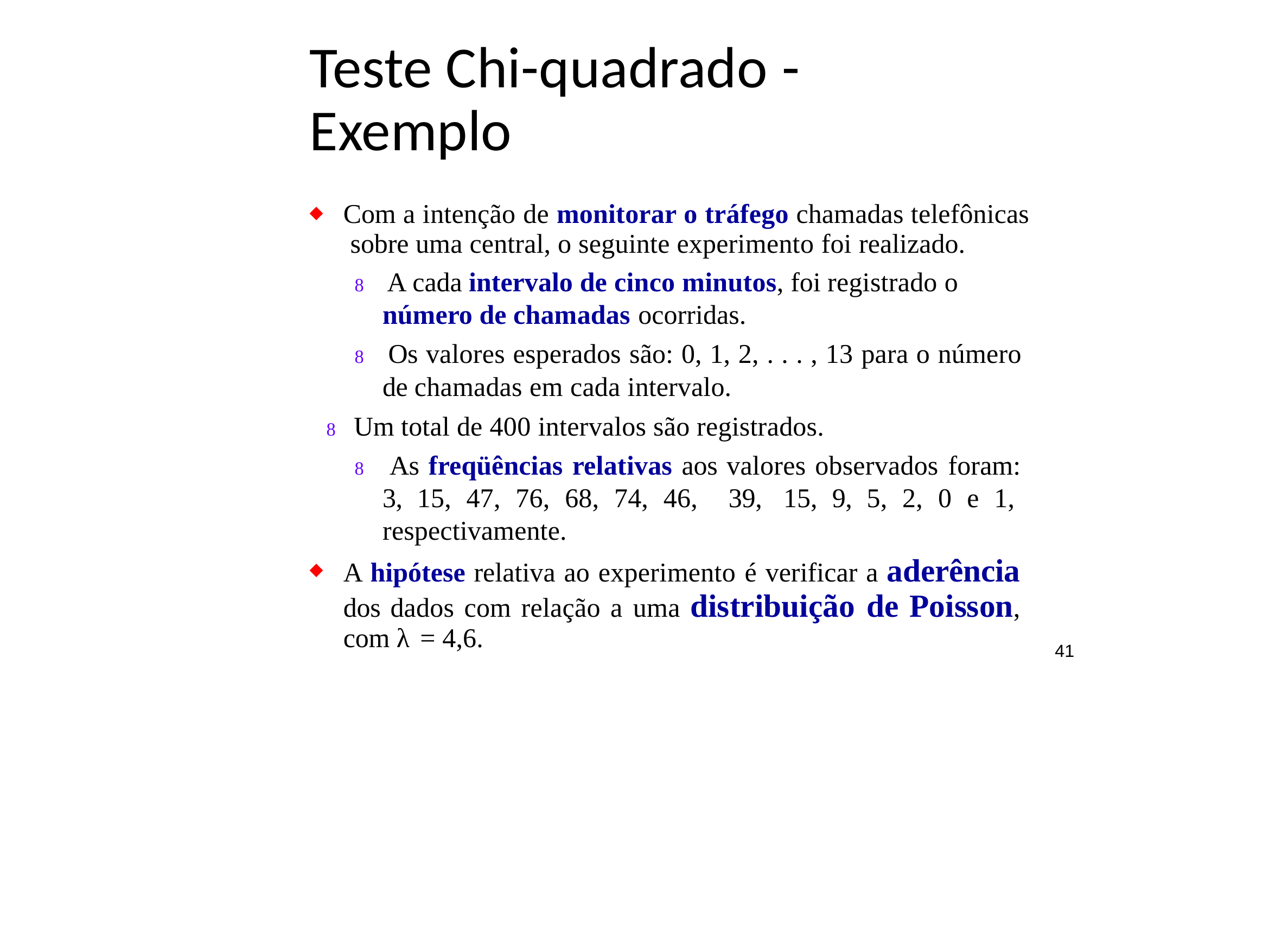

# Teste Chi-quadrado - Exemplo
Com a intenção de monitorar o tráfego chamadas telefônicas  sobre uma central, o seguinte experimento foi realizado.
8 A cada intervalo de cinco minutos, foi registrado o
número de chamadas ocorridas.
8 Os valores esperados são: 0, 1, 2, . . . , 13 para o número  de chamadas em cada intervalo.
8 Um total de 400 intervalos são registrados.
8 As freqüências relativas aos valores observados foram:  3, 15, 47, 76, 68, 74, 46,  39, 15, 9, 5, 2, 0 e 1,  respectivamente.
A hipótese relativa ao experimento é verificar a aderência  dos dados com relação a uma distribuição de Poisson,  com λ = 4,6.
41